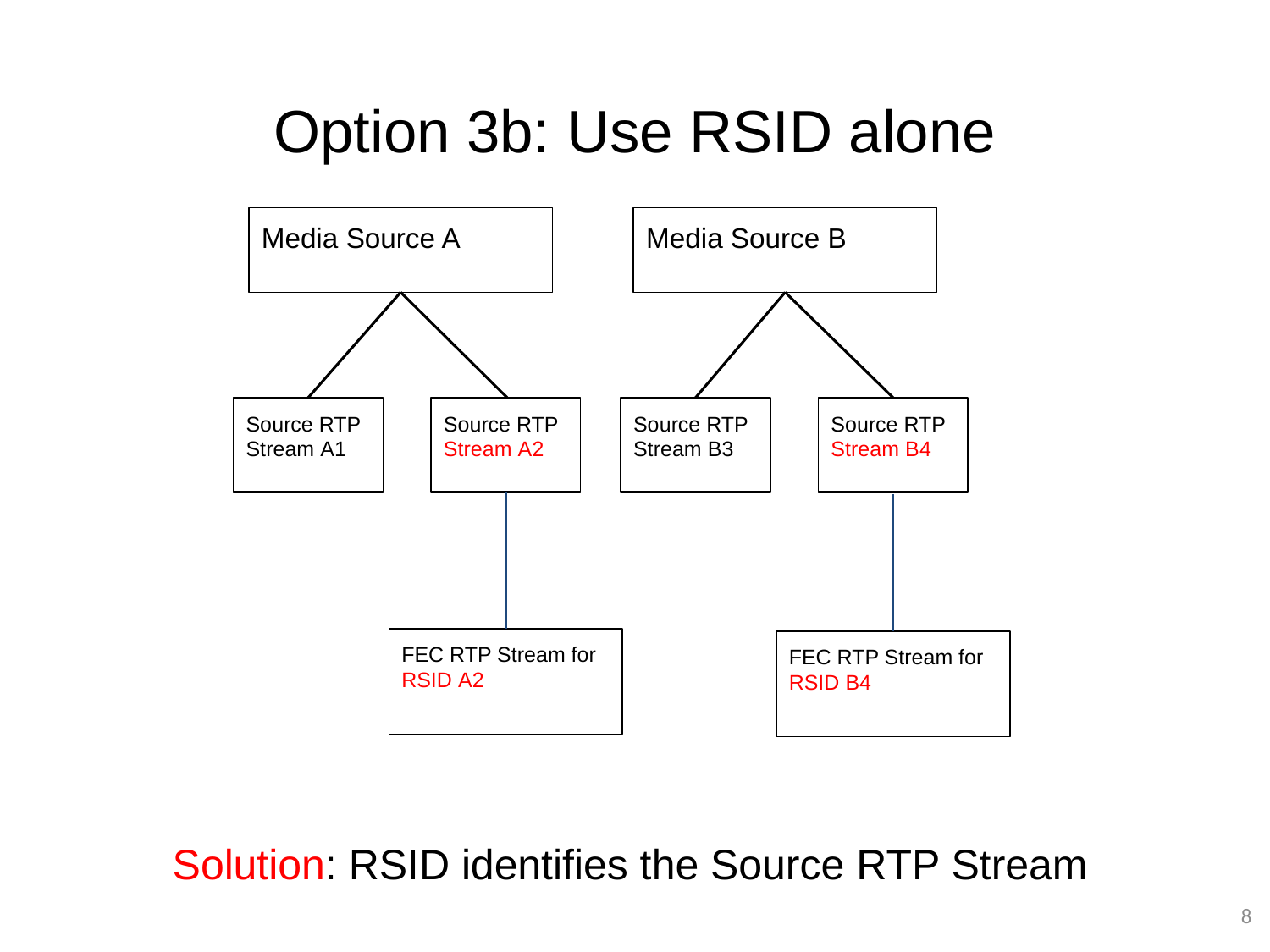

# Option 3b: Use RSID alone
Media Source A
Media Source B
Source RTP Stream A1
Source RTP Stream A2
Source RTP Stream B3
Source RTP Stream B4
FEC RTP Stream for RSID A2
FEC RTP Stream for RSID B4
Solution: RSID identifies the Source RTP Stream
8